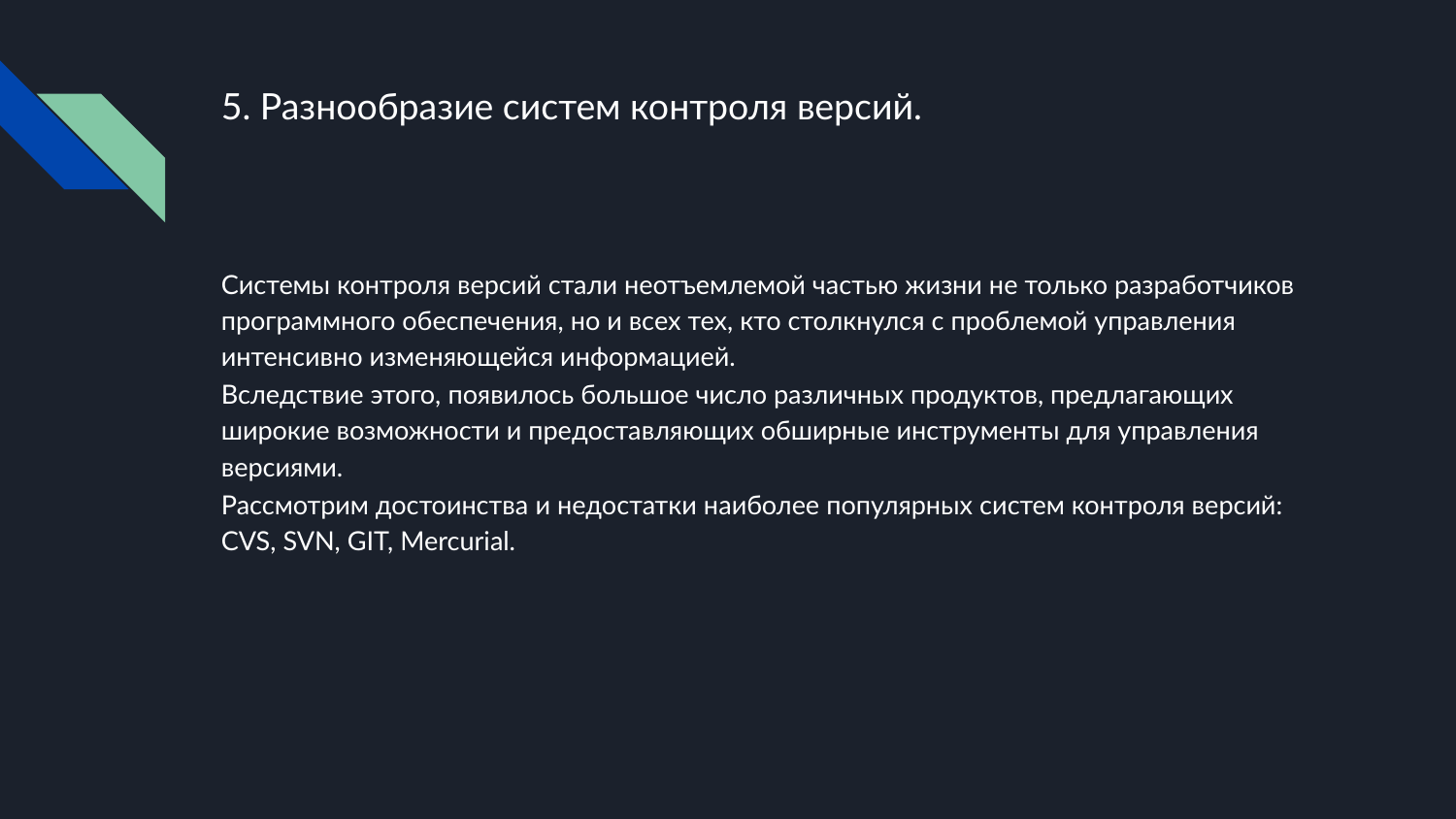

# 5. Разнообразие систем контроля версий.
Системы контроля версий стали неотъемлемой частью жизни не только разработчиков программного обеспечения, но и всех тех, кто столкнулся с проблемой управления интенсивно изменяющейся информацией.
Вследствие этого, появилось большое число различных продуктов, предлагающих широкие возможности и предоставляющих обширные инструменты для управления версиями.
Рассмотрим достоинства и недостатки наиболее популярных систем контроля версий: CVS, SVN, GIT, Mercurial.